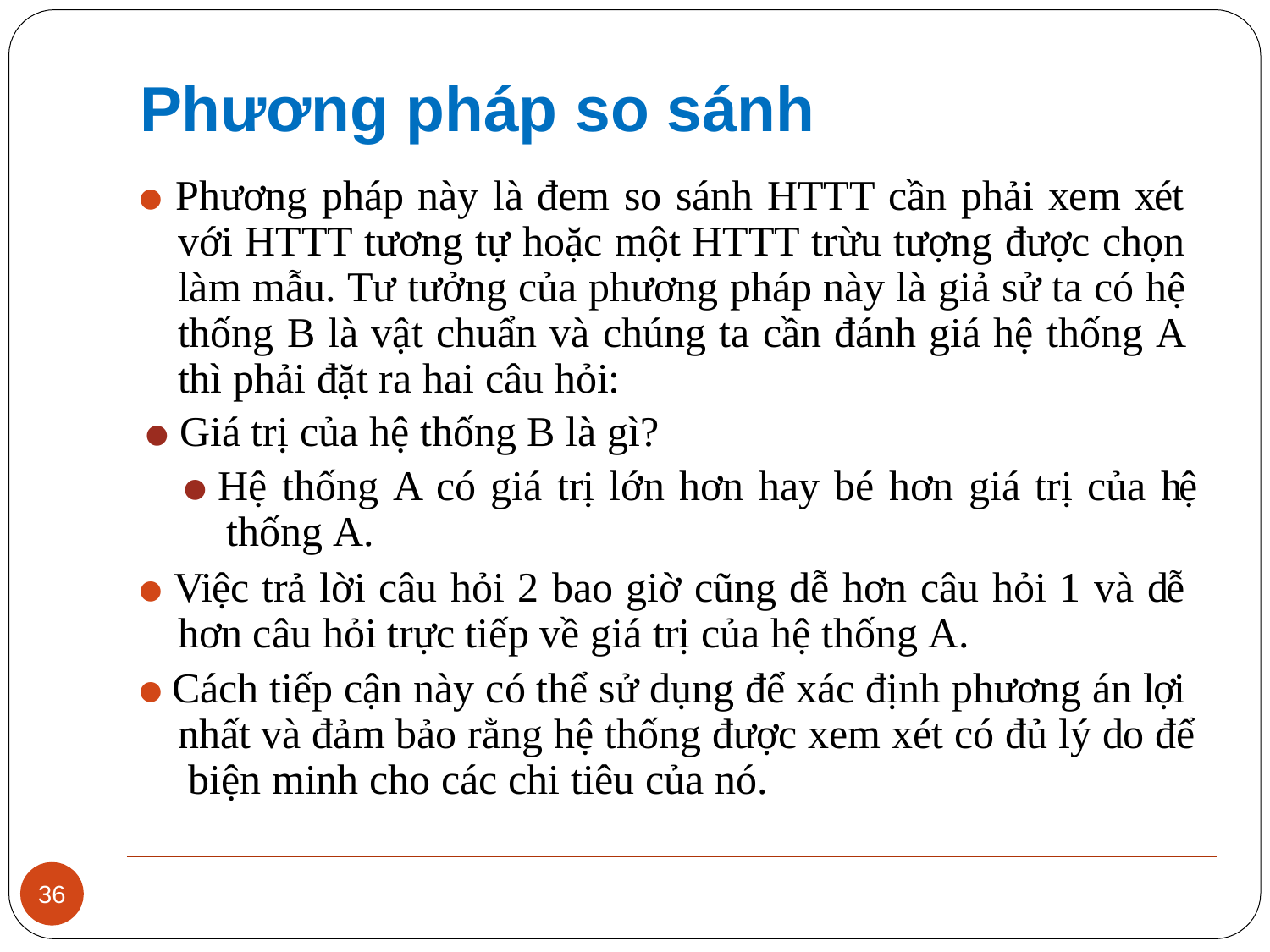

# Phương pháp so sánh
⚫ Phương pháp này là đem so sánh HTTT cần phải xem xét  với HTTT tương tự hoặc một HTTT trừu tượng được chọn  làm mẫu. Tư tưởng của phương pháp này là giả sử ta có hệ  thống B là vật chuẩn và chúng ta cần đánh giá hệ thống A  thì phải đặt ra hai câu hỏi:
⚫ Giá trị của hệ thống B là gì?
⚫ Hệ thống A có giá trị lớn hơn hay bé hơn giá trị của hệ  thống A.
⚫ Việc trả lời câu hỏi 2 bao giờ cũng dễ hơn câu hỏi 1 và dễ  hơn câu hỏi trực tiếp về giá trị của hệ thống A.
⚫ Cách tiếp cận này có thể sử dụng để xác định phương án lợi  nhất và đảm bảo rằng hệ thống được xem xét có đủ lý do để  biện minh cho các chi tiêu của nó.

36